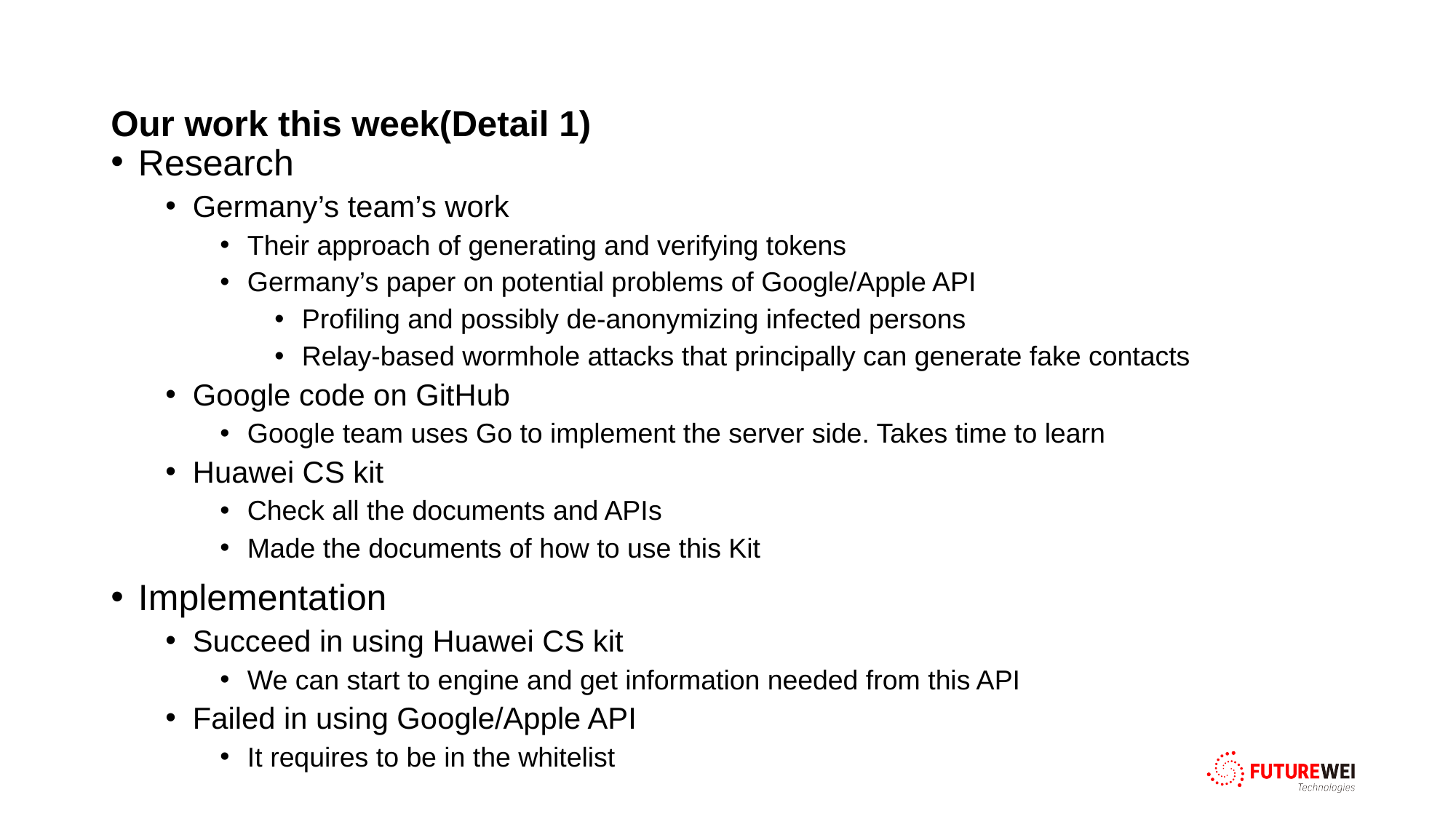

# Our work this week(Detail 1)
Research
Germany’s team’s work
Their approach of generating and verifying tokens
Germany’s paper on potential problems of Google/Apple API
Profiling and possibly de-anonymizing infected persons
Relay-based wormhole attacks that principally can generate fake contacts
Google code on GitHub
Google team uses Go to implement the server side. Takes time to learn
Huawei CS kit
Check all the documents and APIs
Made the documents of how to use this Kit
Implementation
Succeed in using Huawei CS kit
We can start to engine and get information needed from this API
Failed in using Google/Apple API
It requires to be in the whitelist